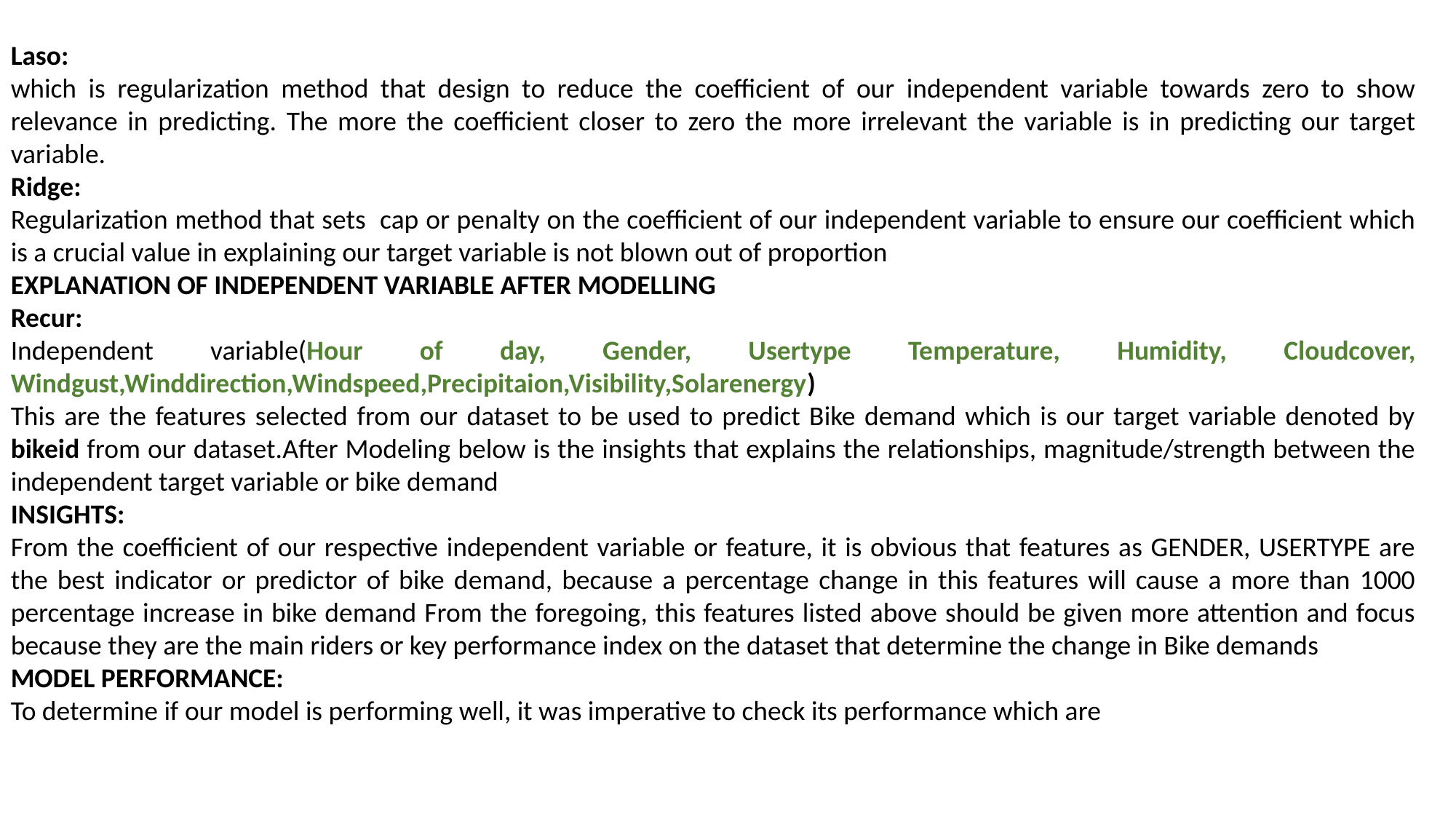

Laso:
which is regularization method that design to reduce the coefficient of our independent variable towards zero to show relevance in predicting. The more the coefficient closer to zero the more irrelevant the variable is in predicting our target variable.
Ridge:
Regularization method that sets  cap or penalty on the coefficient of our independent variable to ensure our coefficient which is a crucial value in explaining our target variable is not blown out of proportion
EXPLANATION OF INDEPENDENT VARIABLE AFTER MODELLING
Recur:
Independent variable(Hour of day, Gender, Usertype Temperature, Humidity, Cloudcover, Windgust,Winddirection,Windspeed,Precipitaion,Visibility,Solarenergy)
This are the features selected from our dataset to be used to predict Bike demand which is our target variable denoted by bikeid from our dataset.After Modeling below is the insights that explains the relationships, magnitude/strength between the independent target variable or bike demand
INSIGHTS:
From the coefficient of our respective independent variable or feature, it is obvious that features as GENDER, USERTYPE are the best indicator or predictor of bike demand, because a percentage change in this features will cause a more than 1000 percentage increase in bike demand From the foregoing, this features listed above should be given more attention and focus because they are the main riders or key performance index on the dataset that determine the change in Bike demands
MODEL PERFORMANCE:
To determine if our model is performing well, it was imperative to check its performance which are